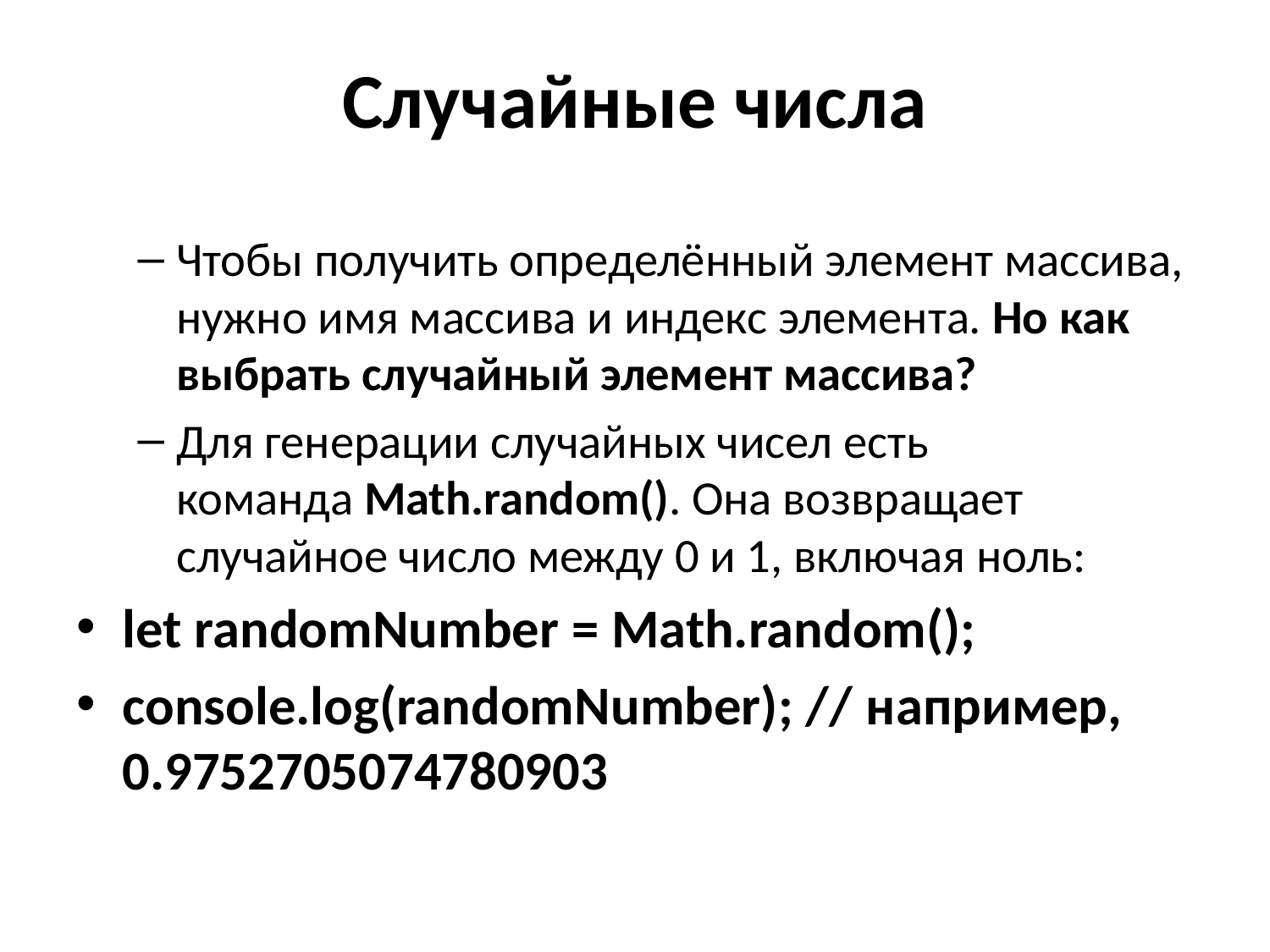

# Случайные числа
Чтобы получить определённый элемент массива, нужно имя массива и индекс элемента. Но как выбрать случайный элемент массива?
Для генерации случайных чисел есть команда Math.random(). Она возвращает случайное число между 0 и 1, включая ноль:
let randomNumber = Math.random();
console.log(randomNumber); // например, 0.9752705074780903